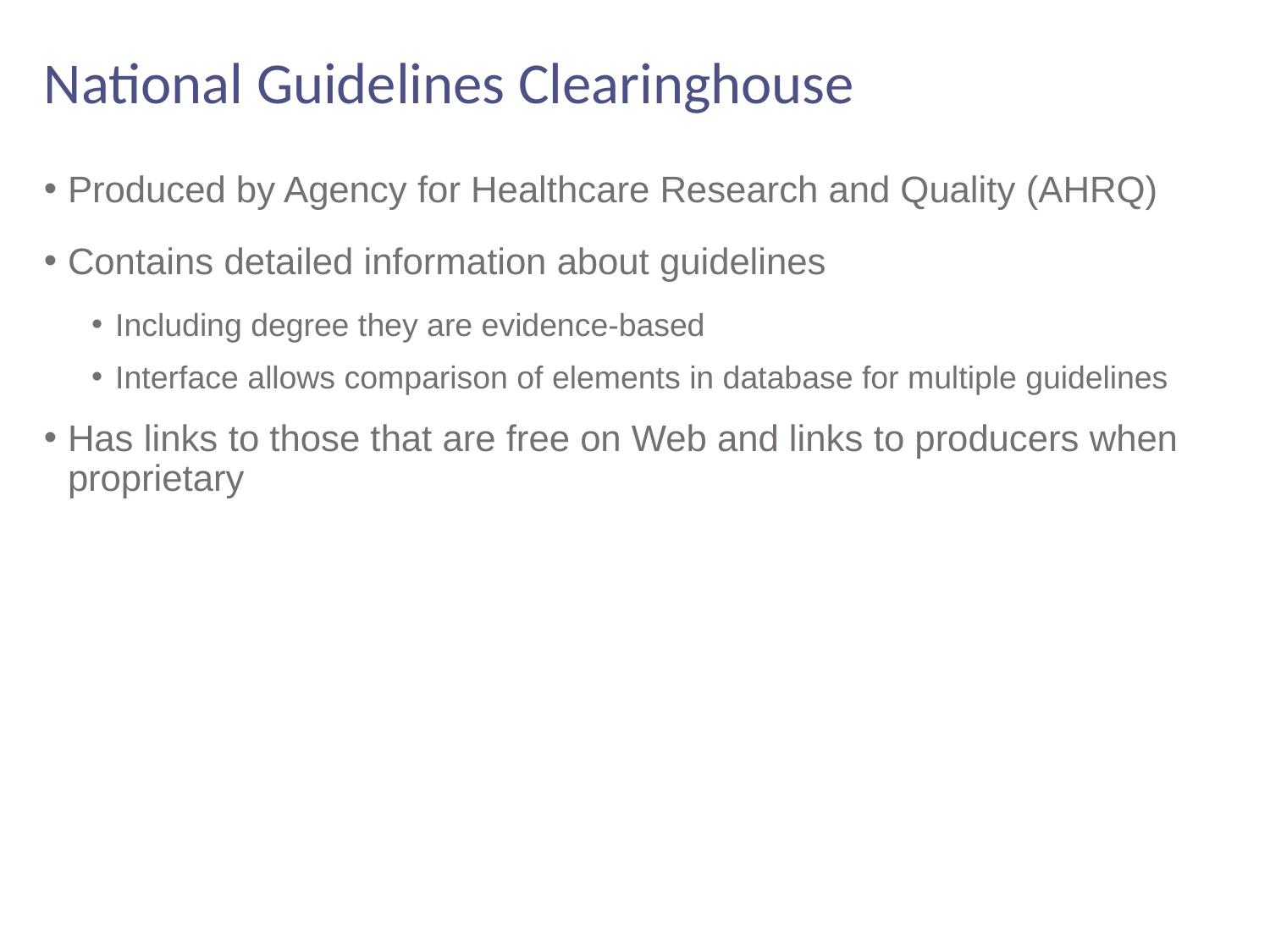

# National Guidelines Clearinghouse
Produced by Agency for Healthcare Research and Quality (AHRQ)
Contains detailed information about guidelines
Including degree they are evidence-based
Interface allows comparison of elements in database for multiple guidelines
Has links to those that are free on Web and links to producers when proprietary